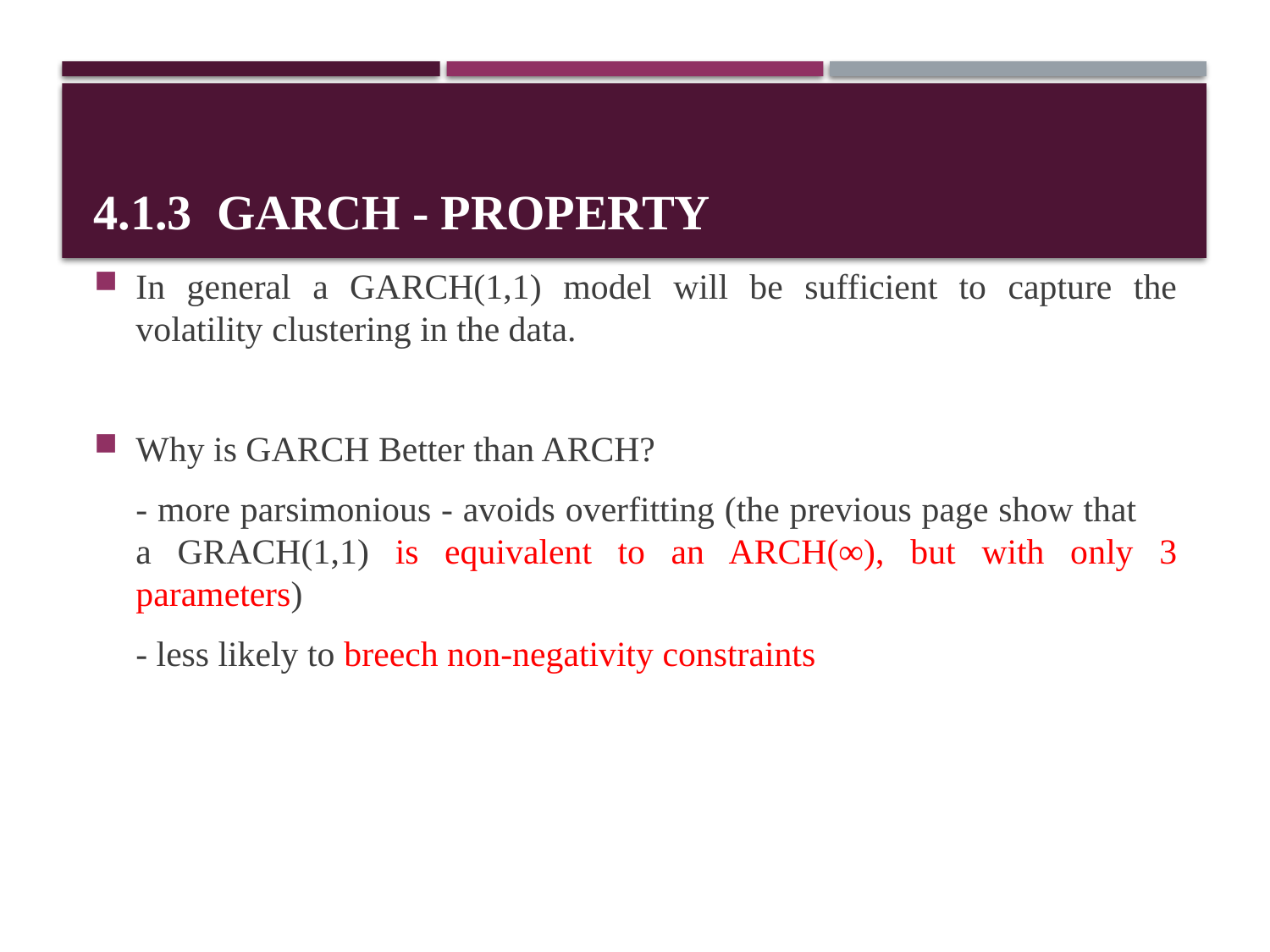

# 4.1.3  GARCH - property
In general a GARCH(1,1) model will be sufficient to capture the volatility clustering in the data.

Why is GARCH Better than ARCH?
	- more parsimonious - avoids overfitting (the previous page show that     a GRACH(1,1) is equivalent to an ARCH(∞), but with only 3 parameters)
	- less likely to breech non-negativity constraints

44